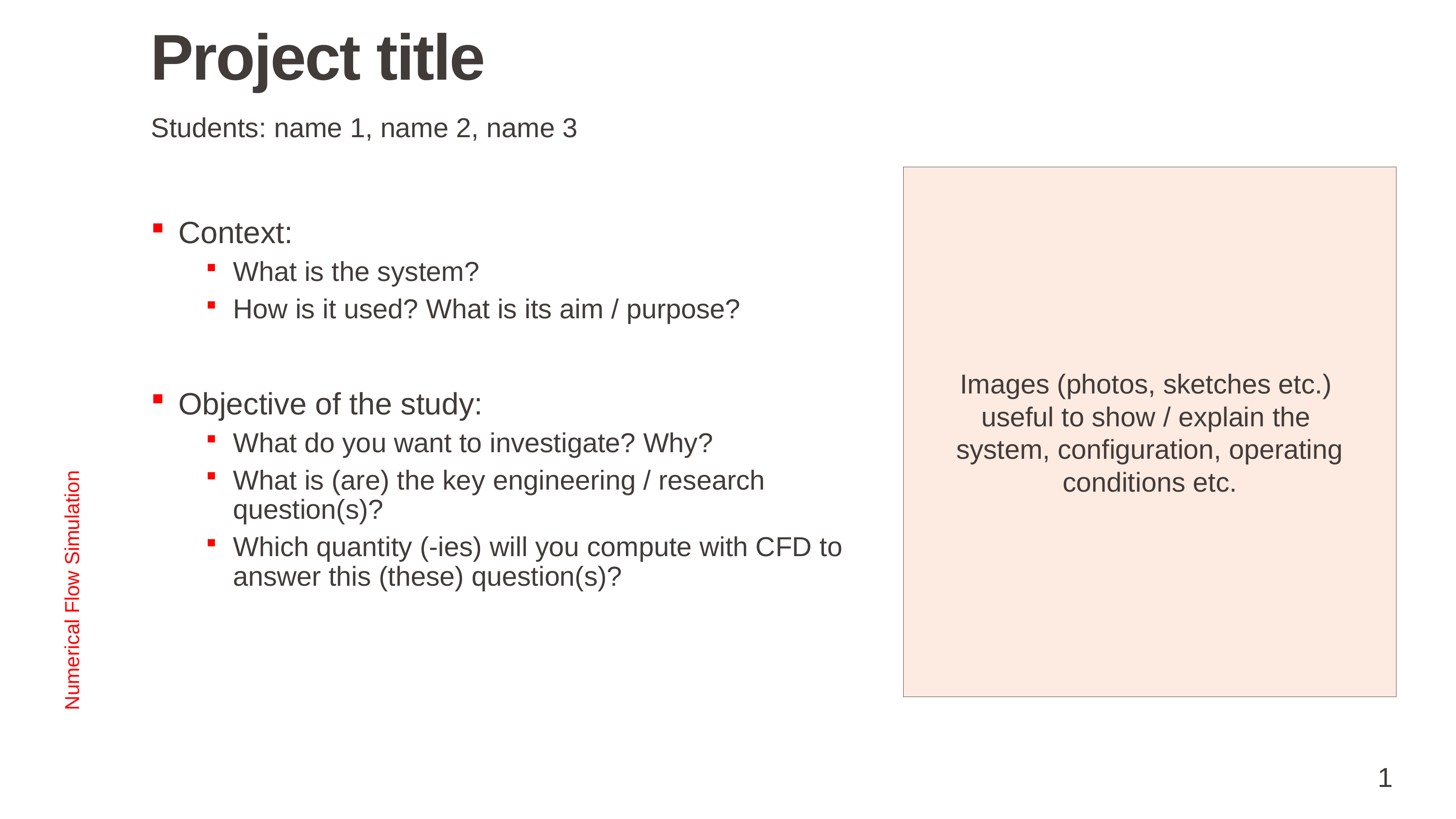

# Project title
Students: name 1, name 2, name 3

Images (photos, sketches etc.)
useful to show / explain the
system, configuration, operating conditions etc.

Context:
What is the system?
How is it used? What is its aim / purpose?

Objective of the study:
What do you want to investigate? Why?
What is (are) the key engineering / research question(s)?
Which quantity (-ies) will you compute with CFD to answer this (these) question(s)?